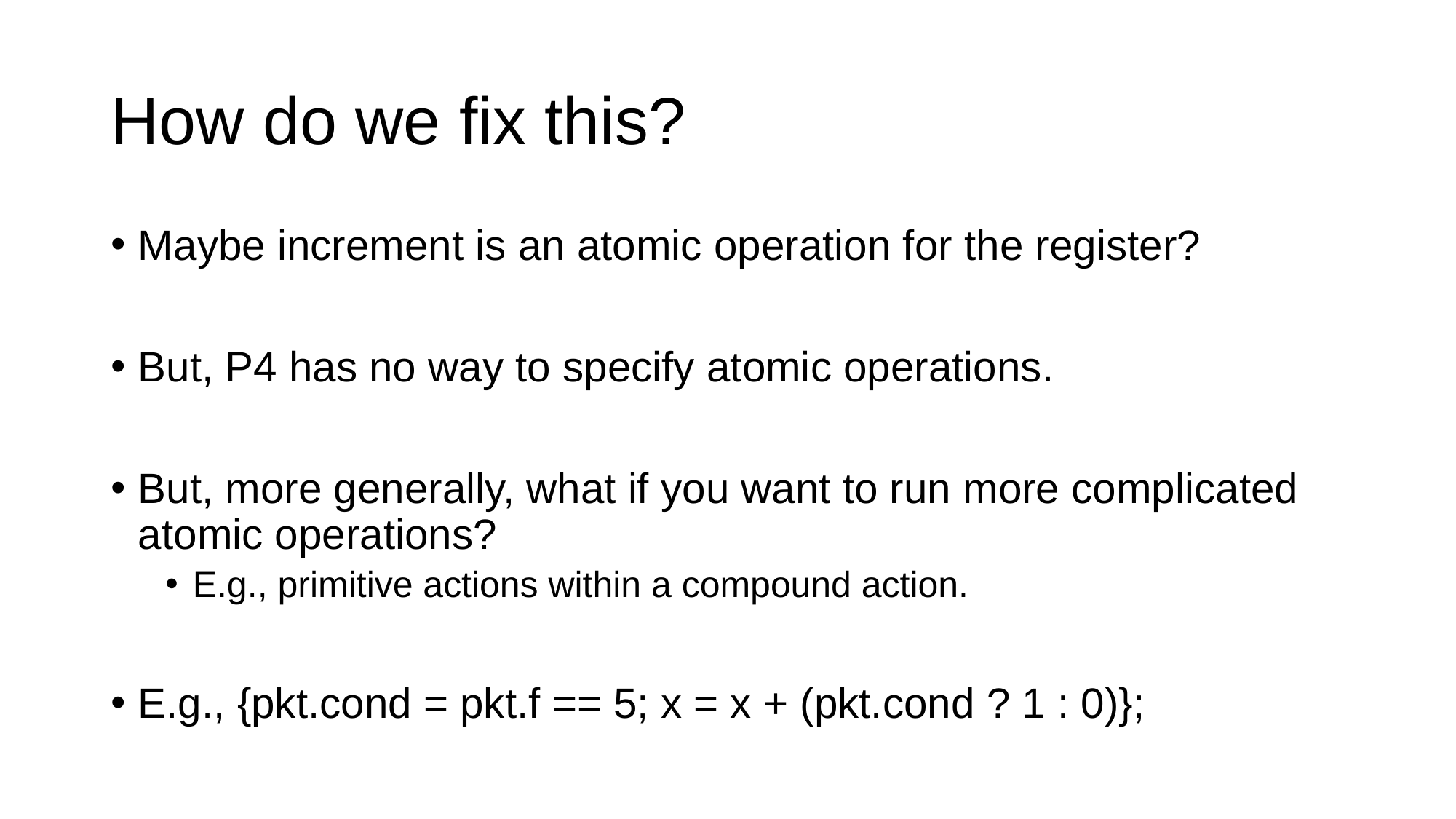

# How do we fix this?
Maybe increment is an atomic operation for the register?

But, P4 has no way to specify atomic operations.

But, more generally, what if you want to run more complicated atomic operations?
E.g., primitive actions within a compound action.

E.g., {pkt.cond = pkt.f == 5; x = x + (pkt.cond ? 1 : 0)};